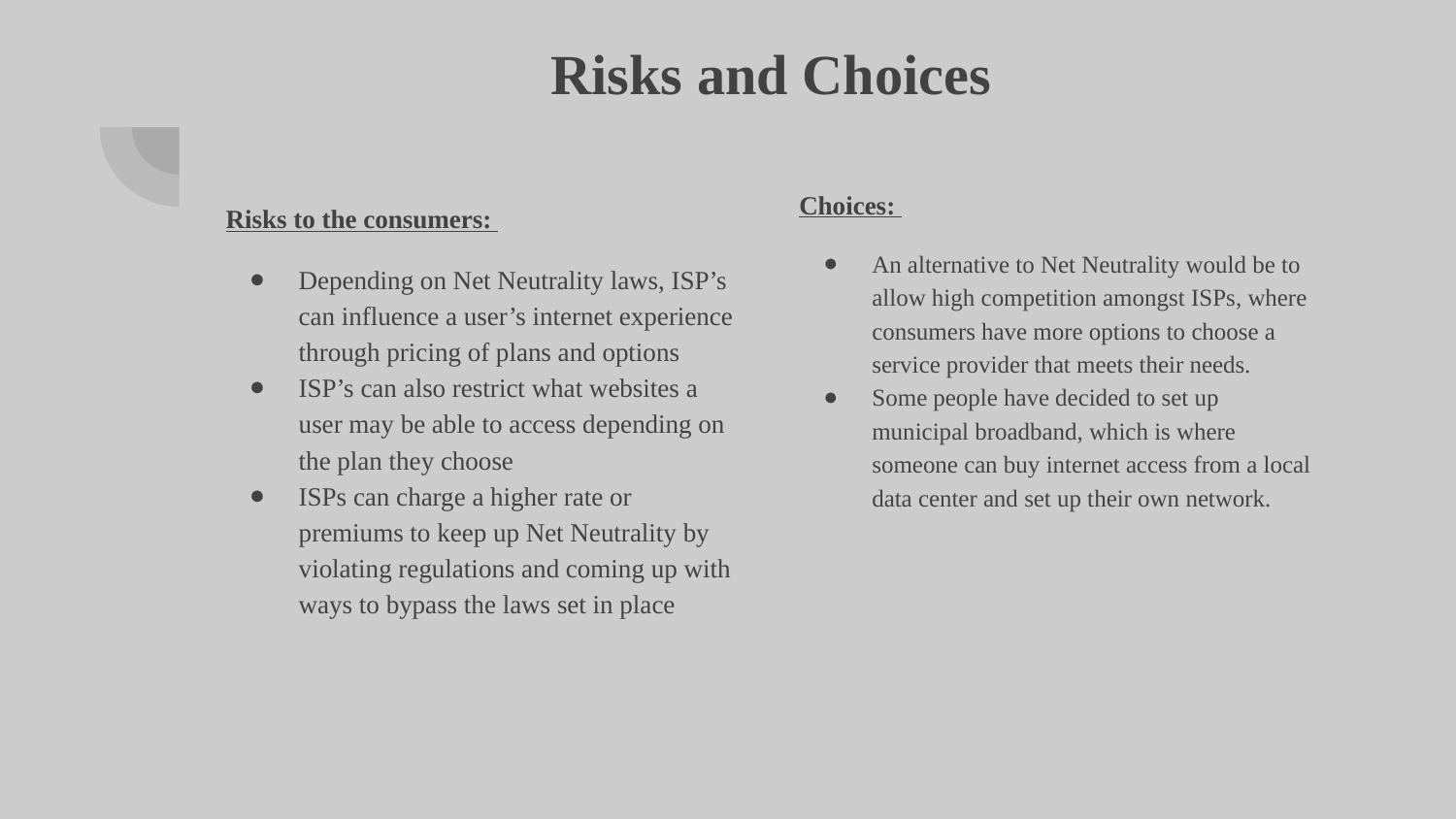

# Risks and Choices
Choices:
An alternative to Net Neutrality would be to allow high competition amongst ISPs, where consumers have more options to choose a service provider that meets their needs.
Some people have decided to set up municipal broadband, which is where someone can buy internet access from a local data center and set up their own network.
Risks to the consumers:
Depending on Net Neutrality laws, ISP’s can influence a user’s internet experience through pricing of plans and options
ISP’s can also restrict what websites a user may be able to access depending on the plan they choose
ISPs can charge a higher rate or premiums to keep up Net Neutrality by violating regulations and coming up with ways to bypass the laws set in place